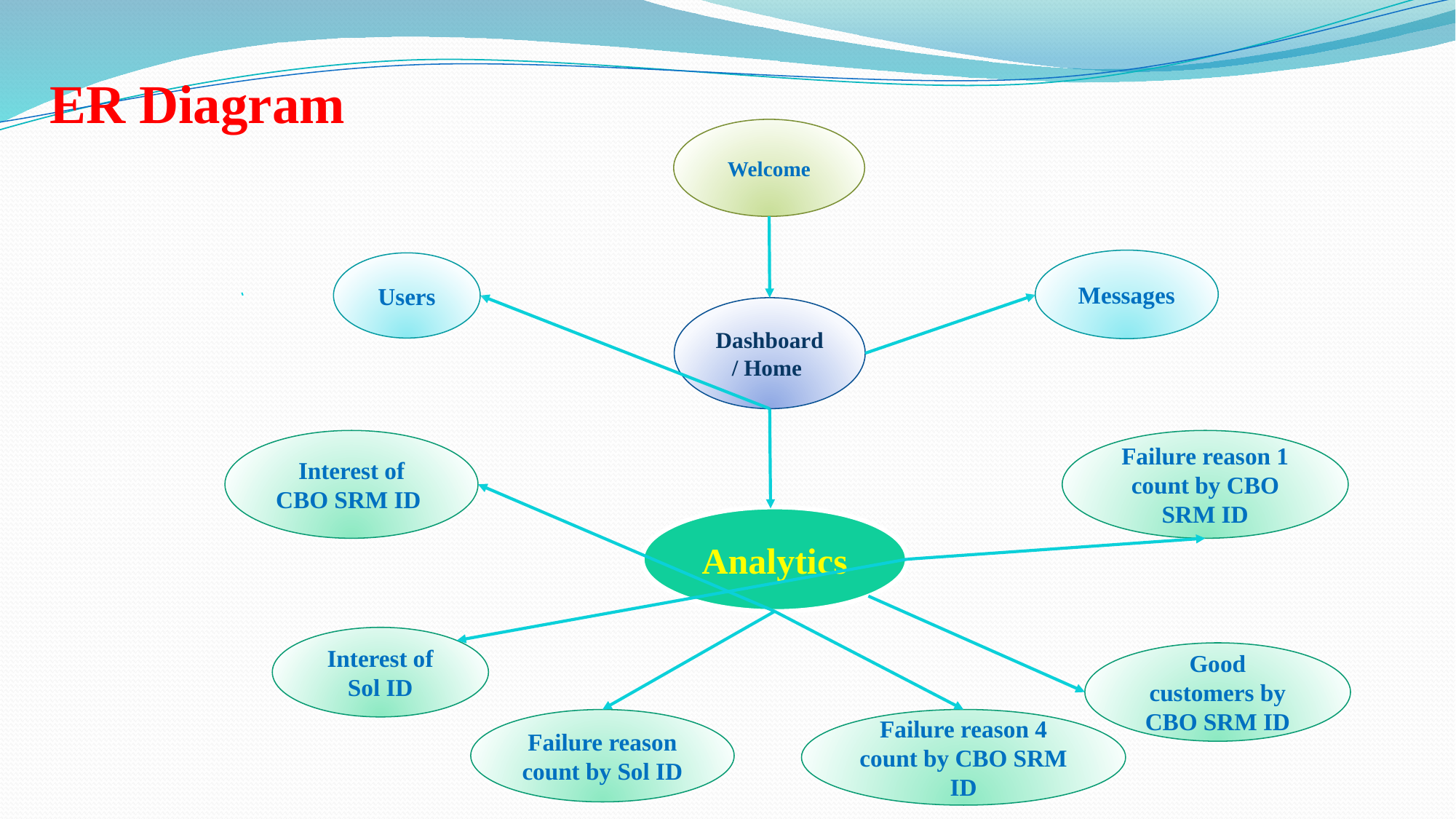

# ER Diagram
Welcome

Messages
Users
Dashboard / Home
Failure reason 1 count by CBO SRM ID
Interest of CBO SRM ID
Analytics
Interest of Sol ID
Good customers by CBO SRM ID
Failure reason count by Sol ID
Failure reason 4 count by CBO SRM ID